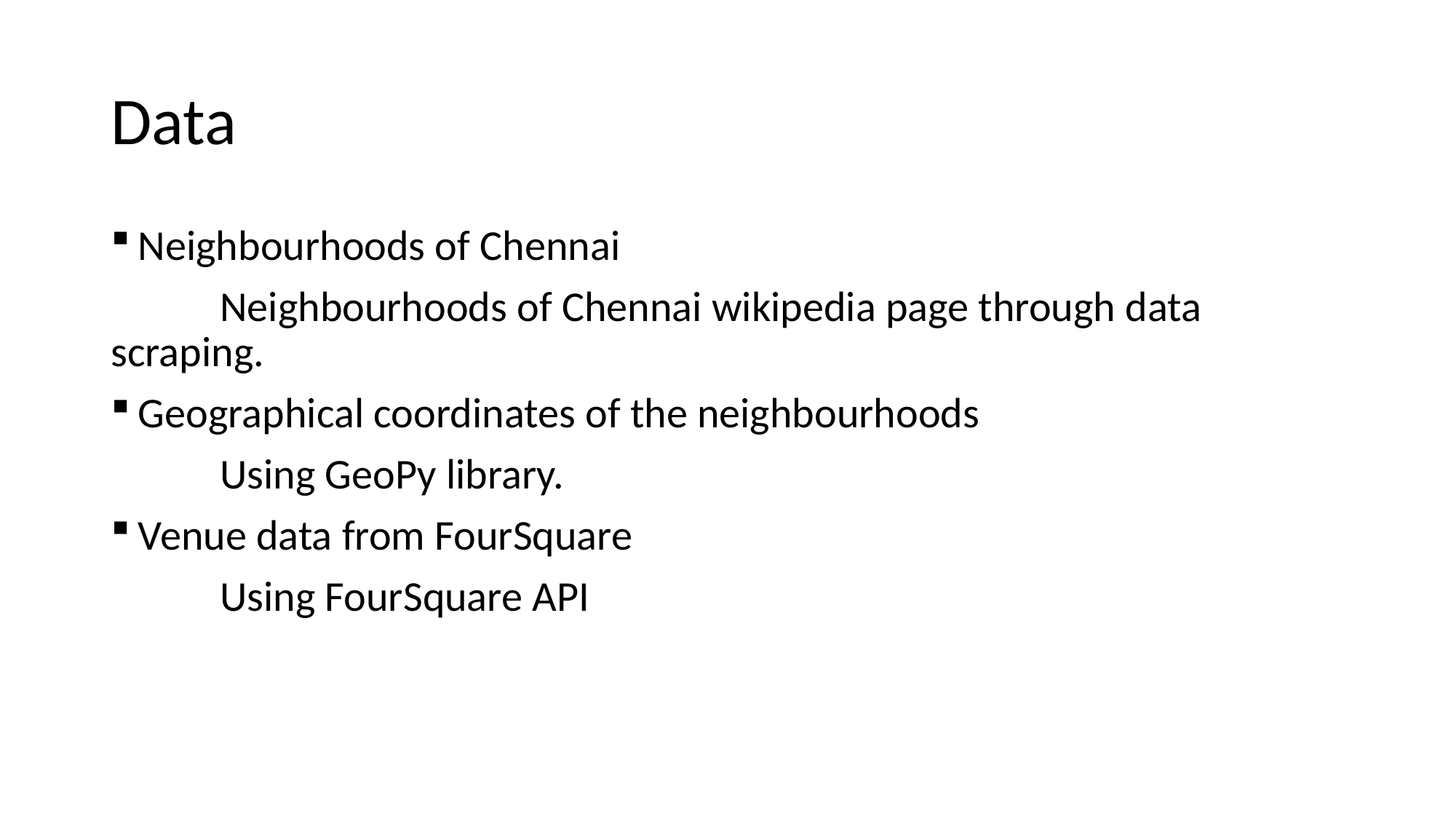

# Data
Neighbourhoods of Chennai
	Neighbourhoods of Chennai wikipedia page through data scraping.
Geographical coordinates of the neighbourhoods
	Using GeoPy library.
Venue data from FourSquare
	Using FourSquare API